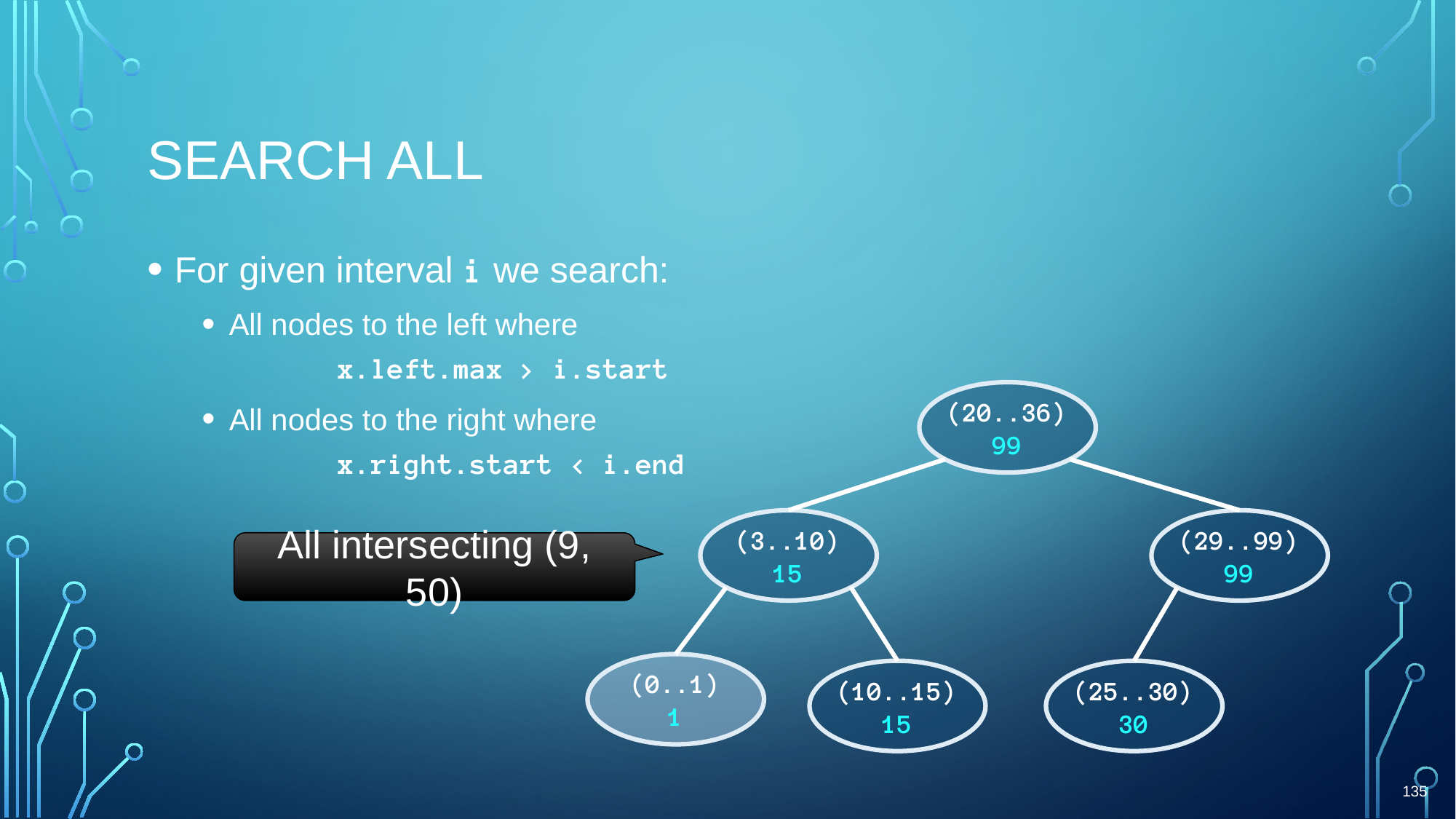

# Search All
For given interval i we search:
All nodes to the left where
	x.left.max > i.start
All nodes to the right where
	x.right.start < i.end
(20..36)
99
(3..10)
15
(29..99)
99
(0..1)
1
(10..15)
15
(25..30)
30
All intersecting (9, 50)
135